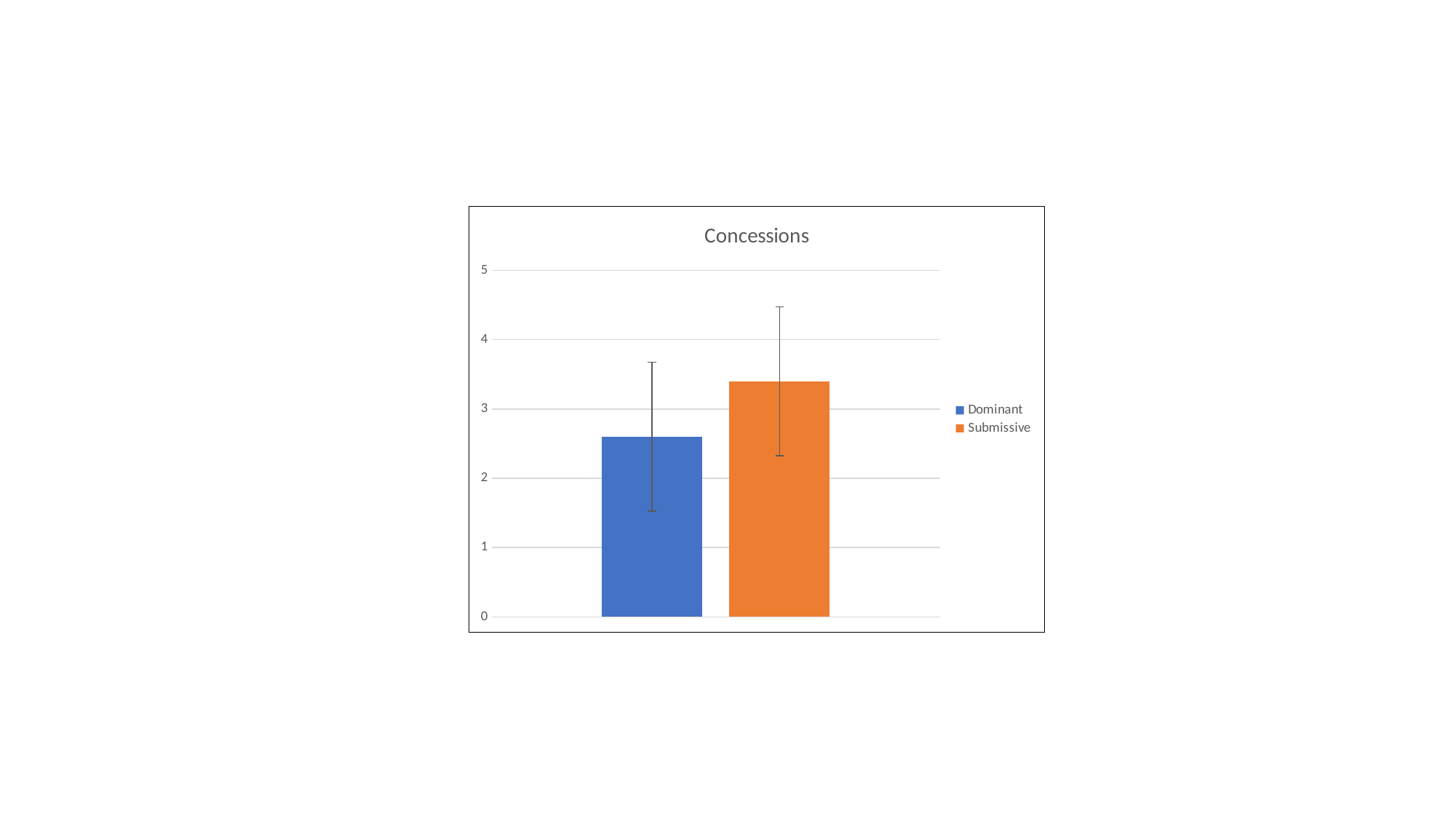

### Chart: Concessions

| Category | Dominant | Submissive |
|---|---|---|